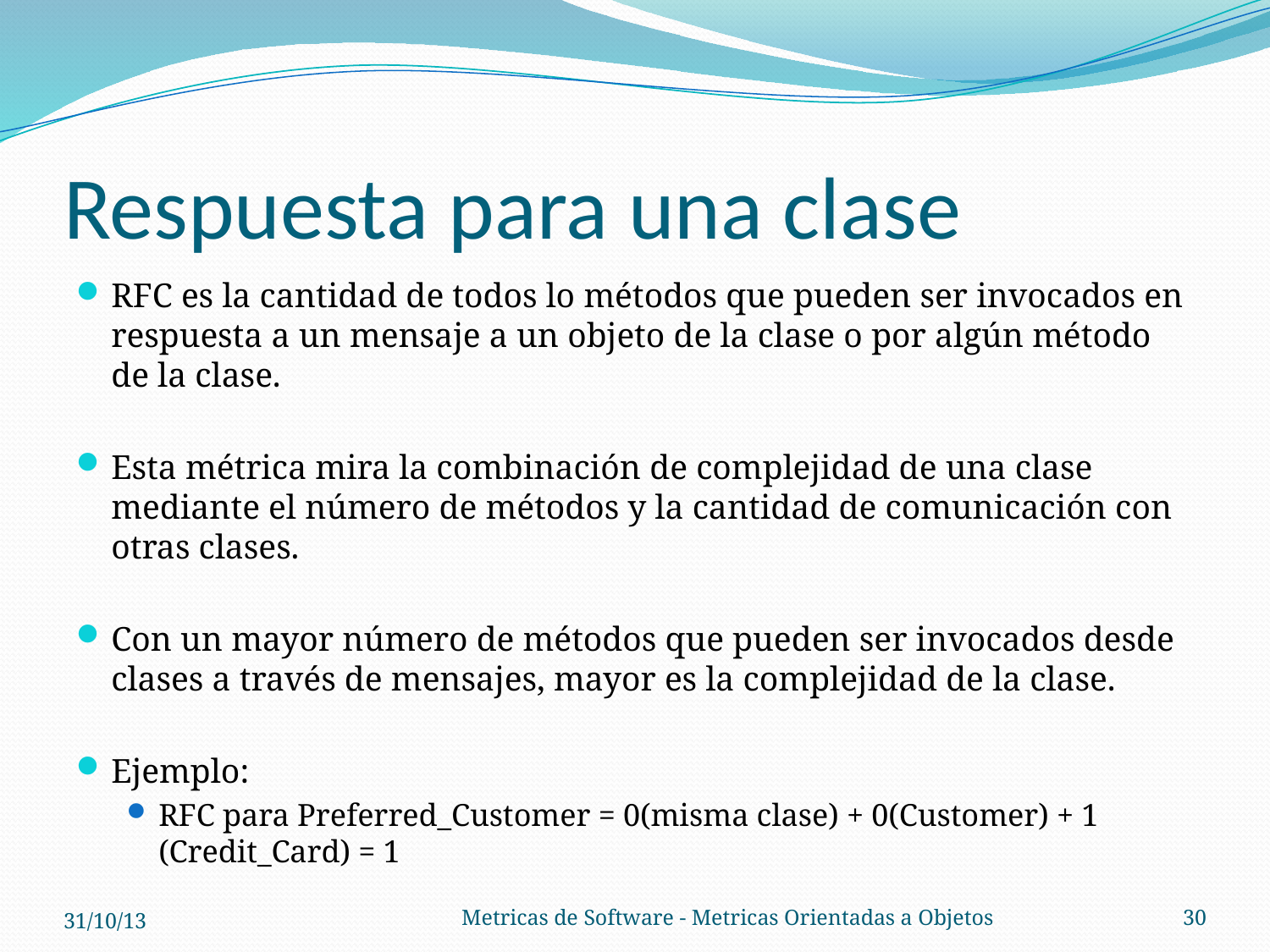

# Respuesta para una clase
RFC es la cantidad de todos lo métodos que pueden ser invocados en respuesta a un mensaje a un objeto de la clase o por algún método de la clase.

Esta métrica mira la combinación de complejidad de una clase mediante el número de métodos y la cantidad de comunicación con otras clases.

Con un mayor número de métodos que pueden ser invocados desde clases a través de mensajes, mayor es la complejidad de la clase.

Ejemplo:
RFC para Preferred_Customer = 0(misma clase) + 0(Customer) + 1 (Credit_Card) = 1
31/10/13
Metricas de Software - Metricas Orientadas a Objetos
30